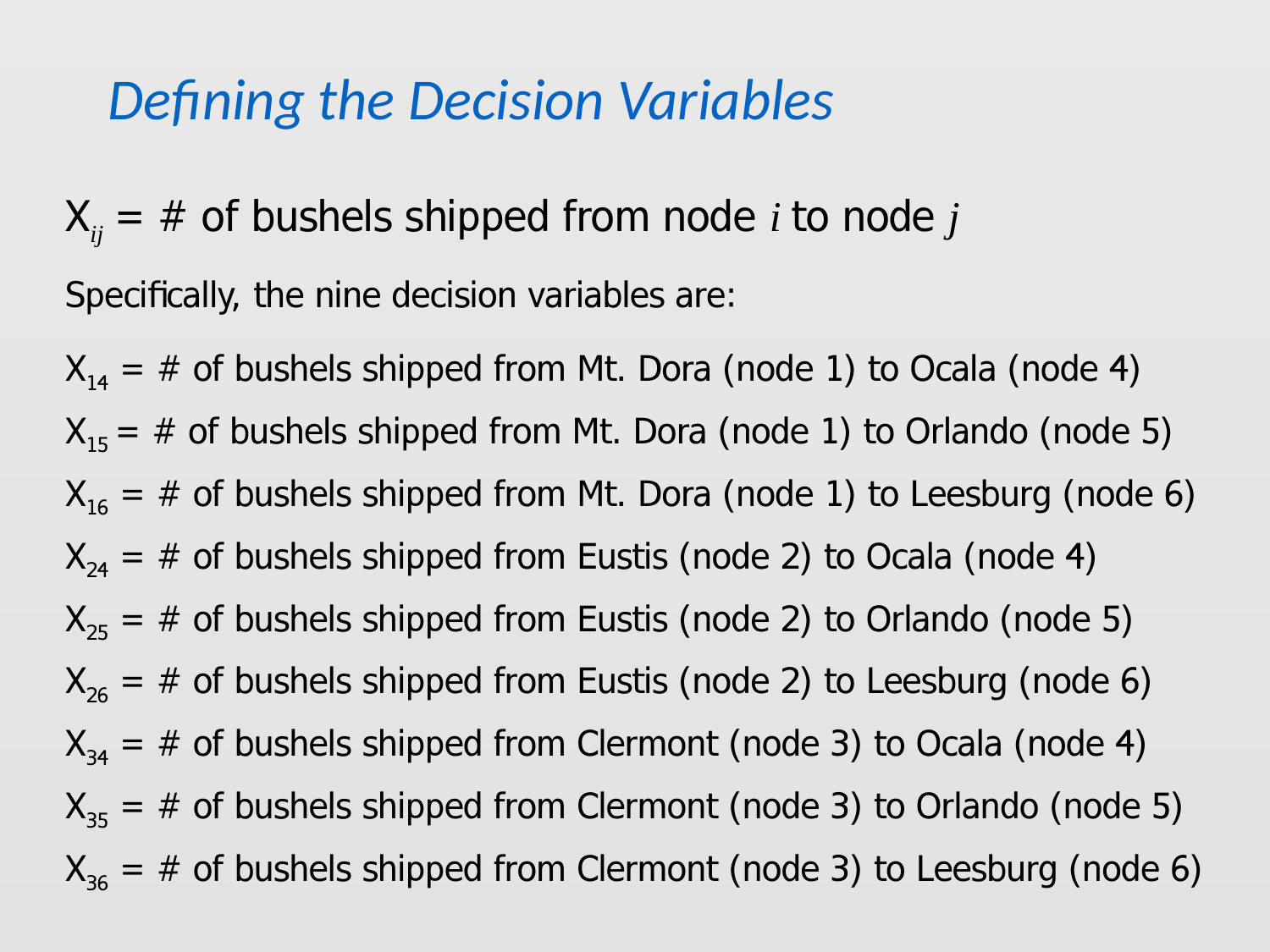

# Defining the Decision Variables
Xij = # of bushels shipped from node i to node j

Specifically, the nine decision variables are:

X14 = # of bushels shipped from Mt. Dora (node 1) to Ocala (node 4)
X15 = # of bushels shipped from Mt. Dora (node 1) to Orlando (node 5)
X16 = # of bushels shipped from Mt. Dora (node 1) to Leesburg (node 6)
X24 = # of bushels shipped from Eustis (node 2) to Ocala (node 4)
X25 = # of bushels shipped from Eustis (node 2) to Orlando (node 5)
X26 = # of bushels shipped from Eustis (node 2) to Leesburg (node 6)
X34 = # of bushels shipped from Clermont (node 3) to Ocala (node 4)
X35 = # of bushels shipped from Clermont (node 3) to Orlando (node 5)
X36 = # of bushels shipped from Clermont (node 3) to Leesburg (node 6)